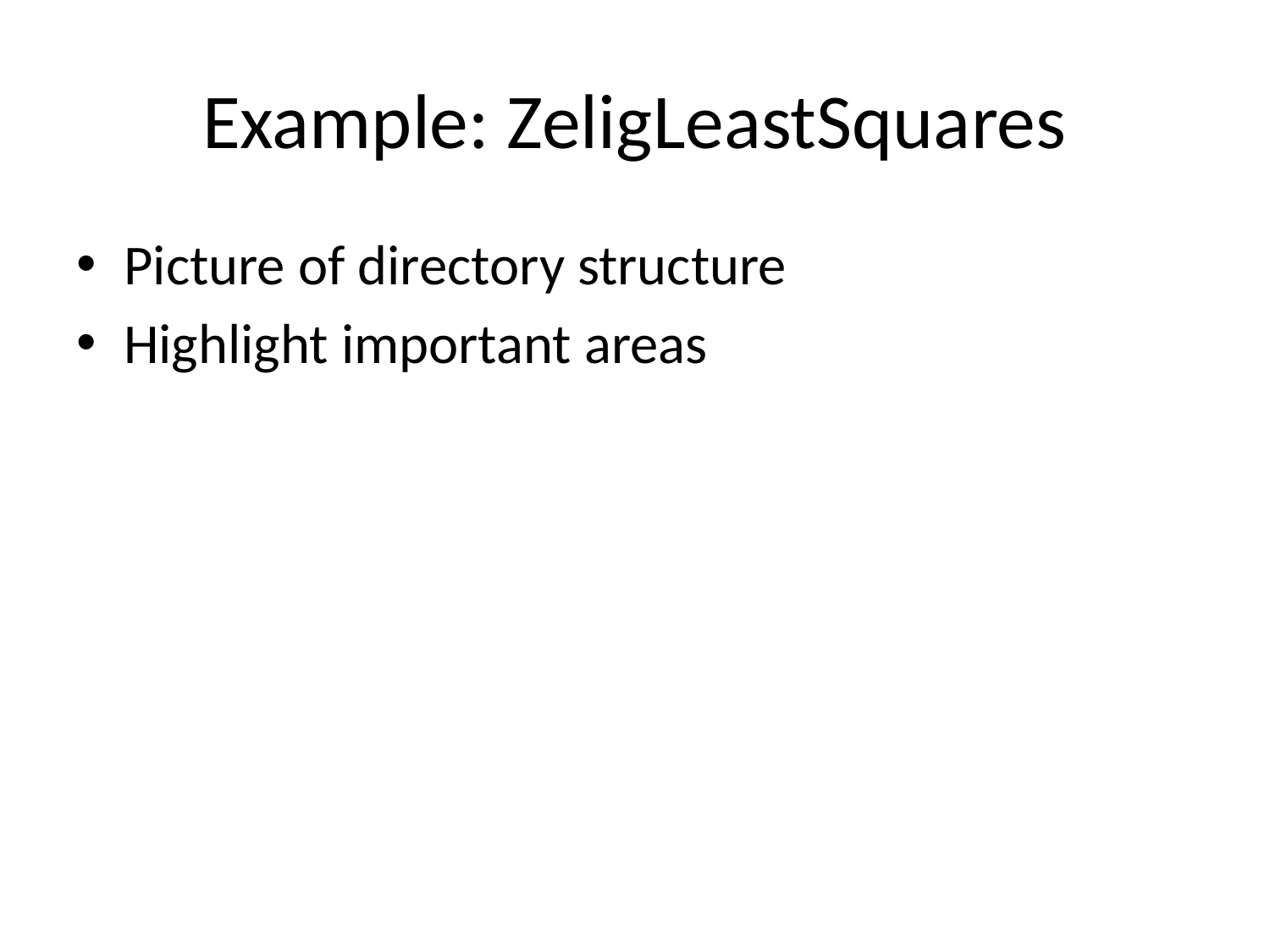

# Example: ZeligLeastSquares
Picture of directory structure
Highlight important areas